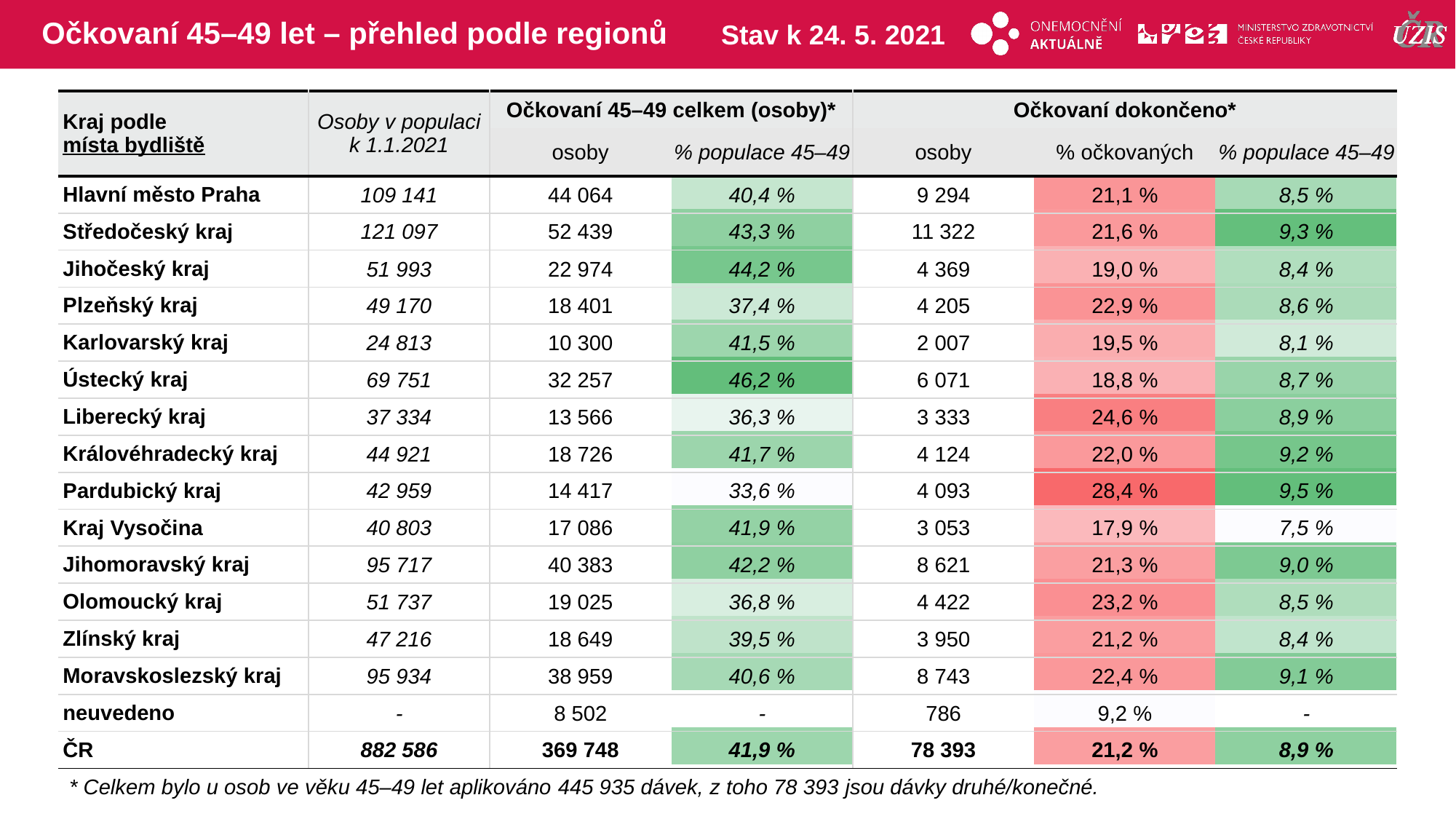

# Očkovaní 45–49 let – přehled podle regionů
Stav k 24. 5. 2021
| Kraj podle místa bydliště | Osoby v populaci k 1.1.2021 | Očkovaní 45–49 celkem (osoby)\* |  | Očkovaní dokončeno\* |  |  |
| --- | --- | --- | --- | --- | --- | --- |
|  |  | osoby | % populace 45–49 | osoby | % očkovaných | % populace 45–49 |
| Hlavní město Praha | 109 141 | 44 064 | 40,4 % | 9 294 | 21,1 % | 8,5 % |
| Středočeský kraj | 121 097 | 52 439 | 43,3 % | 11 322 | 21,6 % | 9,3 % |
| Jihočeský kraj | 51 993 | 22 974 | 44,2 % | 4 369 | 19,0 % | 8,4 % |
| Plzeňský kraj | 49 170 | 18 401 | 37,4 % | 4 205 | 22,9 % | 8,6 % |
| Karlovarský kraj | 24 813 | 10 300 | 41,5 % | 2 007 | 19,5 % | 8,1 % |
| Ústecký kraj | 69 751 | 32 257 | 46,2 % | 6 071 | 18,8 % | 8,7 % |
| Liberecký kraj | 37 334 | 13 566 | 36,3 % | 3 333 | 24,6 % | 8,9 % |
| Královéhradecký kraj | 44 921 | 18 726 | 41,7 % | 4 124 | 22,0 % | 9,2 % |
| Pardubický kraj | 42 959 | 14 417 | 33,6 % | 4 093 | 28,4 % | 9,5 % |
| Kraj Vysočina | 40 803 | 17 086 | 41,9 % | 3 053 | 17,9 % | 7,5 % |
| Jihomoravský kraj | 95 717 | 40 383 | 42,2 % | 8 621 | 21,3 % | 9,0 % |
| Olomoucký kraj | 51 737 | 19 025 | 36,8 % | 4 422 | 23,2 % | 8,5 % |
| Zlínský kraj | 47 216 | 18 649 | 39,5 % | 3 950 | 21,2 % | 8,4 % |
| Moravskoslezský kraj | 95 934 | 38 959 | 40,6 % | 8 743 | 22,4 % | 9,1 % |
| neuvedeno | - | 8 502 | - | 786 | 9,2 % | - |
| ČR | 882 586 | 369 748 | 41,9 % | 78 393 | 21,2 % | 8,9 % |
|  |  |  |  |  |  |
| --- | --- | --- | --- | --- | --- |
|  |  |  |  |  |  |
|  |  |  |  |  |  |
|  |  |  |  |  |  |
|  |  |  |  |  |  |
|  |  |  |  |  |  |
|  |  |  |  |  |  |
|  |  |  |  |  |  |
|  |  |  |  |  |  |
|  |  |  |  |  |  |
|  |  |  |  |  |  |
|  |  |  |  |  |  |
|  |  |  |  |  |  |
|  |  |  |  |  |  |
|  |  |  |  |  |  |
|  |  |  |  |  |  |
* Celkem bylo u osob ve věku 45–49 let aplikováno 445 935 dávek, z toho 78 393 jsou dávky druhé/konečné.